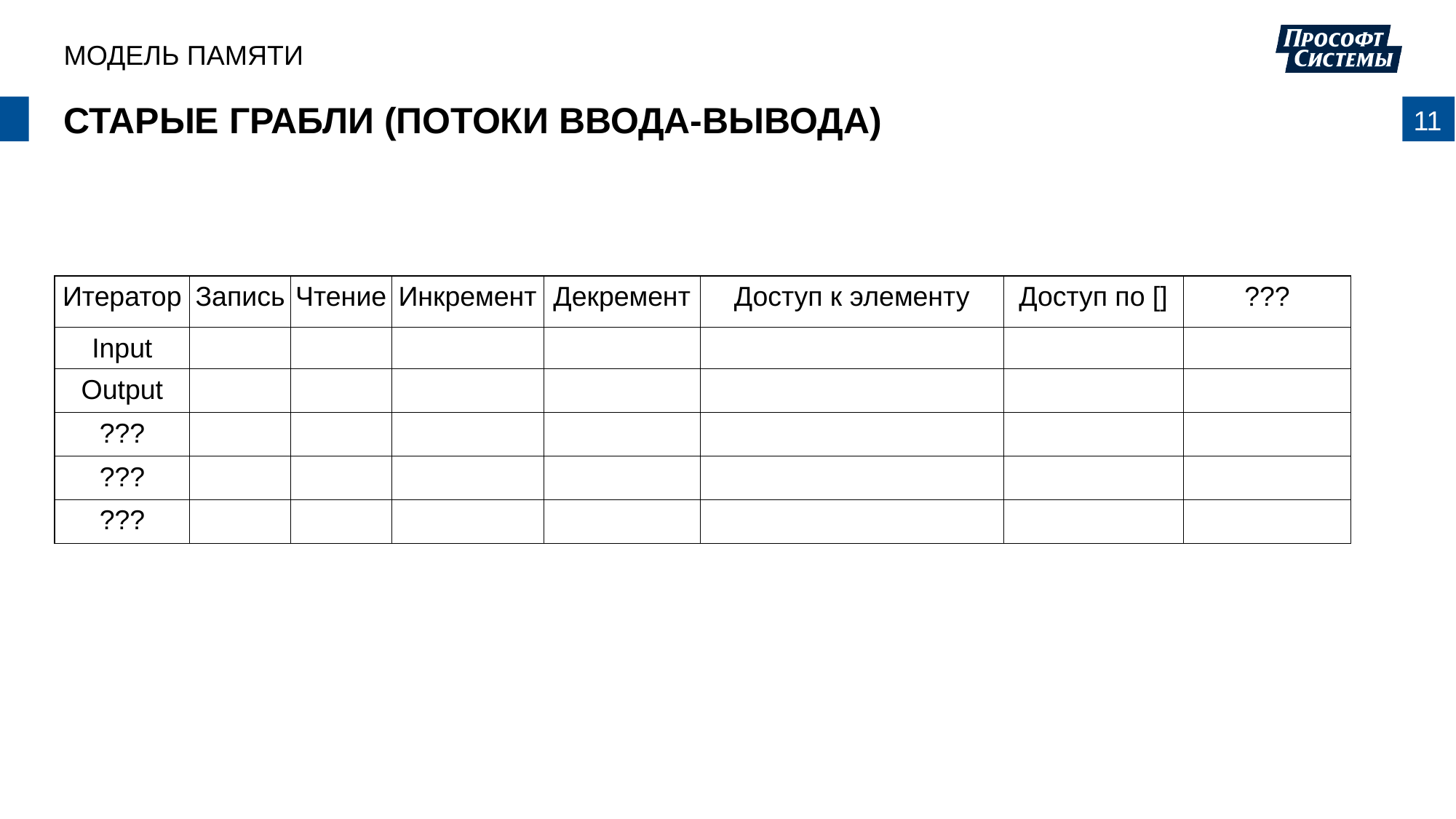

МОДЕЛЬ ПАМЯТИ
# Старые грабли (потоки ввода-вывода)
| Итератор | Запись | Чтение | Инкремент | Декремент | Доступ к элементу | Доступ по [] | ??? |
| --- | --- | --- | --- | --- | --- | --- | --- |
| Input |  |  |  |  |  |  |  |
| Output |  |  |  |  |  |  |  |
| ??? |  |  |  |  |  |  |  |
| ??? |  |  |  |  |  |  |  |
| ??? |  |  |  |  |  |  |  |